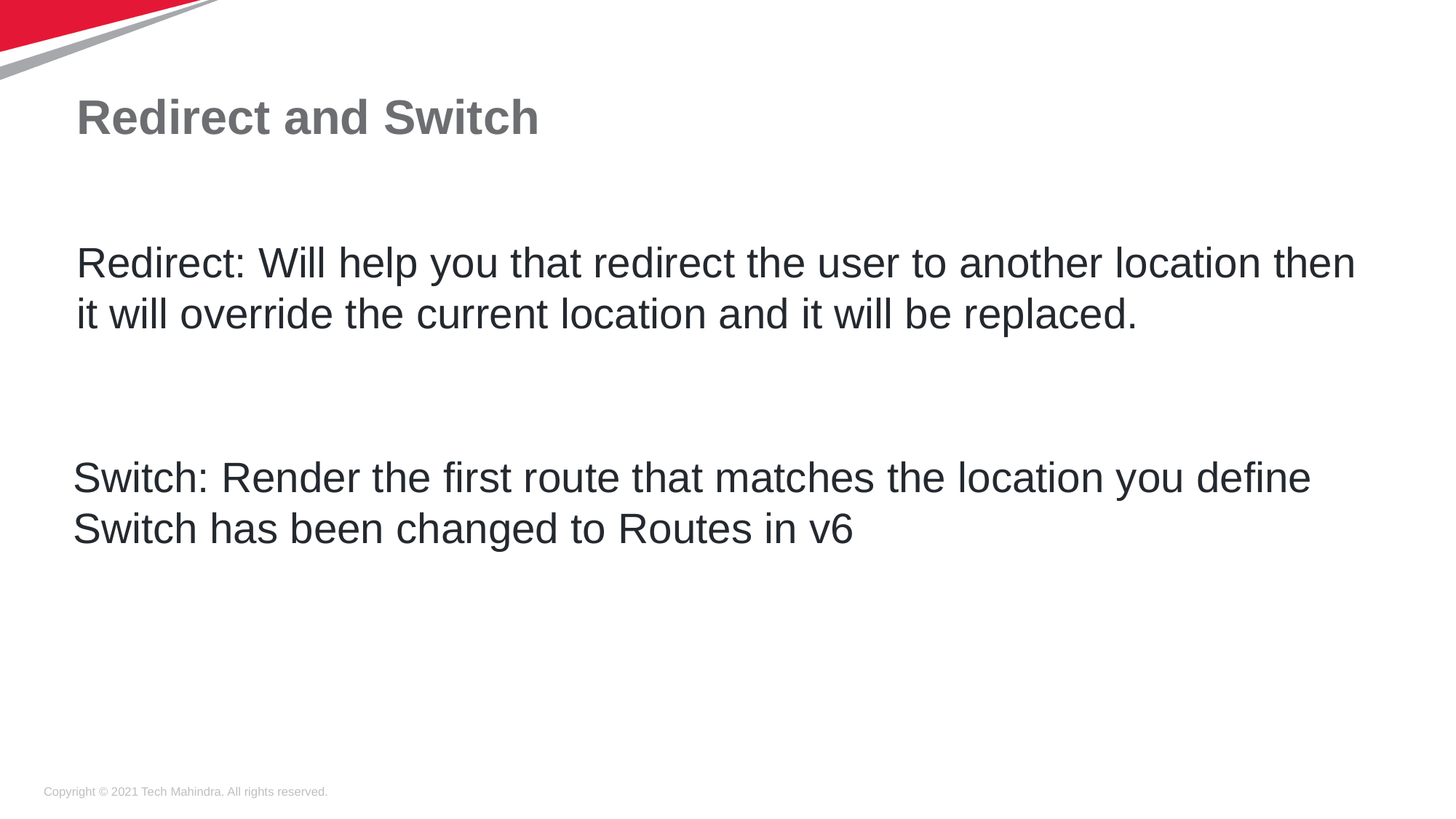

# Redirect and Switch
Redirect: Will help you that redirect the user to another location then it will override the current location and it will be replaced.
Switch: Render the first route that matches the location you define
Switch has been changed to Routes in v6